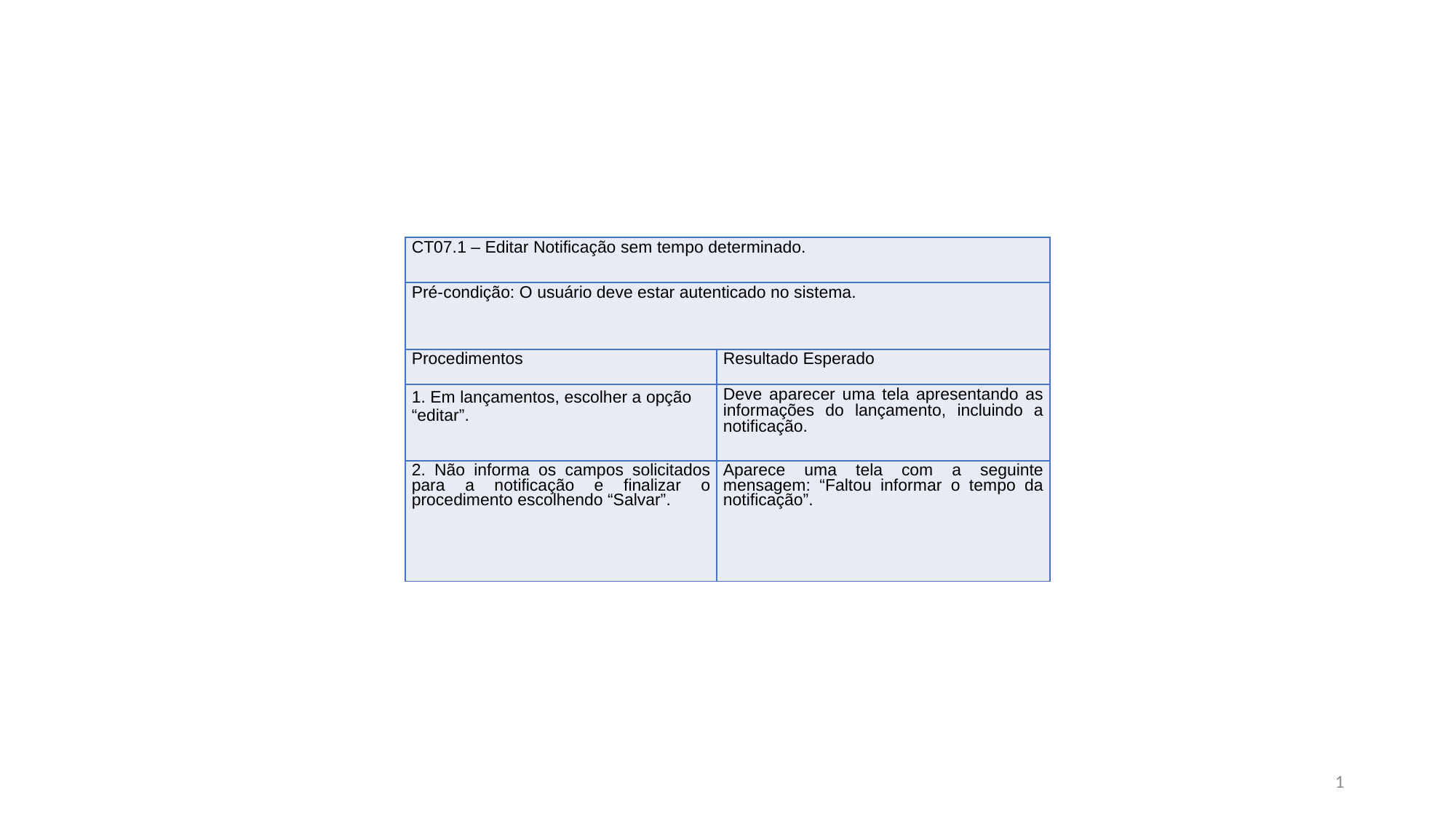

| CT07.1 – Editar Notificação sem tempo determinado. |  |
| --- | --- |
| Pré-condição: O usuário deve estar autenticado no sistema. |  |
| Procedimentos | Resultado Esperado |
| 1. Em lançamentos, escolher a opção “editar”. | Deve aparecer uma tela apresentando as informações do lançamento, incluindo a notificação. |
| 2. Não informa os campos solicitados para a notificação e finalizar o procedimento escolhendo “Salvar”. | Aparece uma tela com a seguinte mensagem: “Faltou informar o tempo da notificação”. |
1